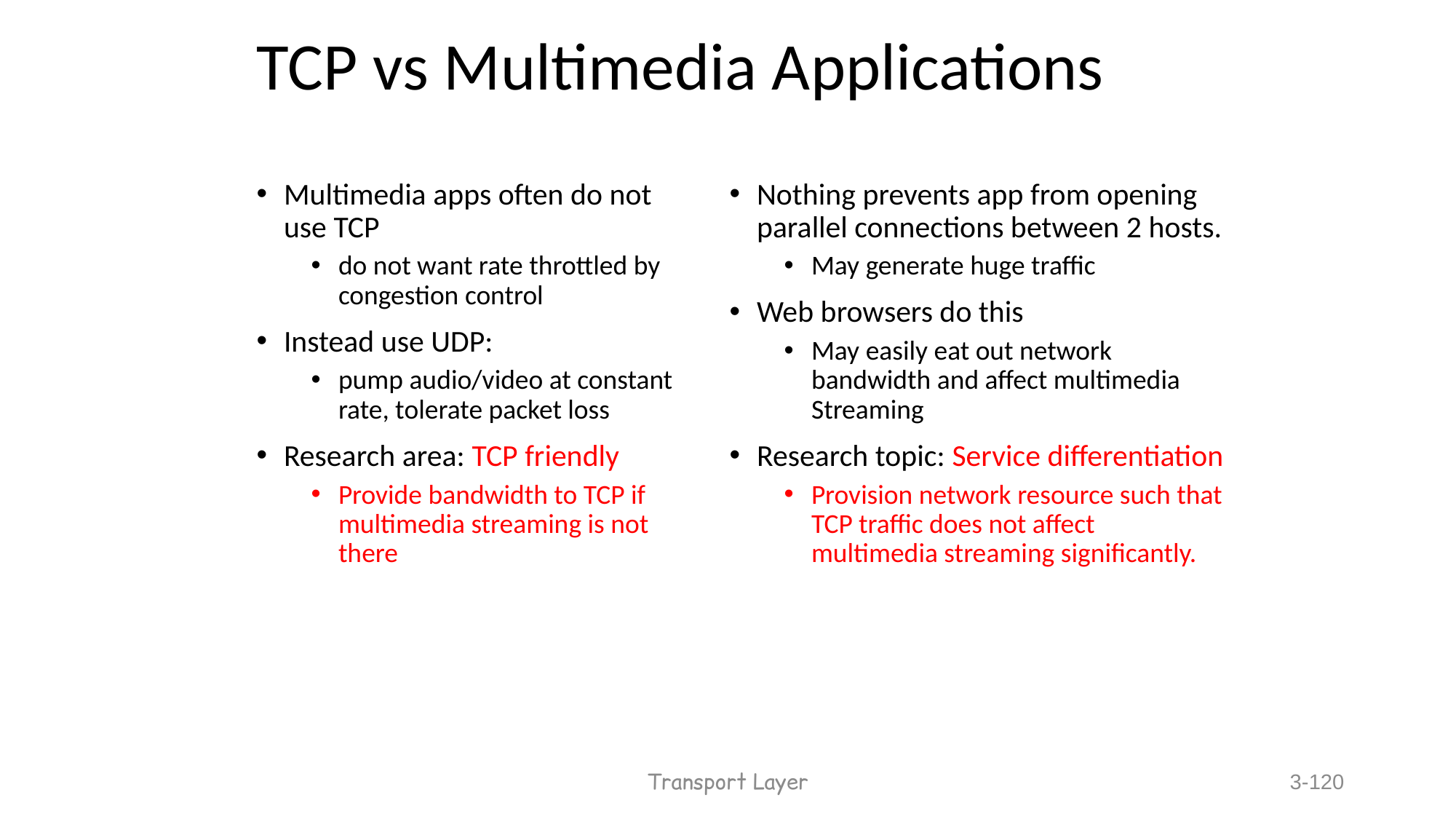

# TCP vs Multimedia Applications
Multimedia apps often do not use TCP
do not want rate throttled by congestion control
Instead use UDP:
pump audio/video at constant rate, tolerate packet loss
Research area: TCP friendly
Provide bandwidth to TCP if multimedia streaming is not there

Nothing prevents app from opening parallel connections between 2 hosts.
May generate huge traffic
Web browsers do this
May easily eat out network bandwidth and affect multimedia Streaming
Research topic: Service differentiation
Provision network resource such that TCP traffic does not affect multimedia streaming significantly.

Transport Layer
3-120